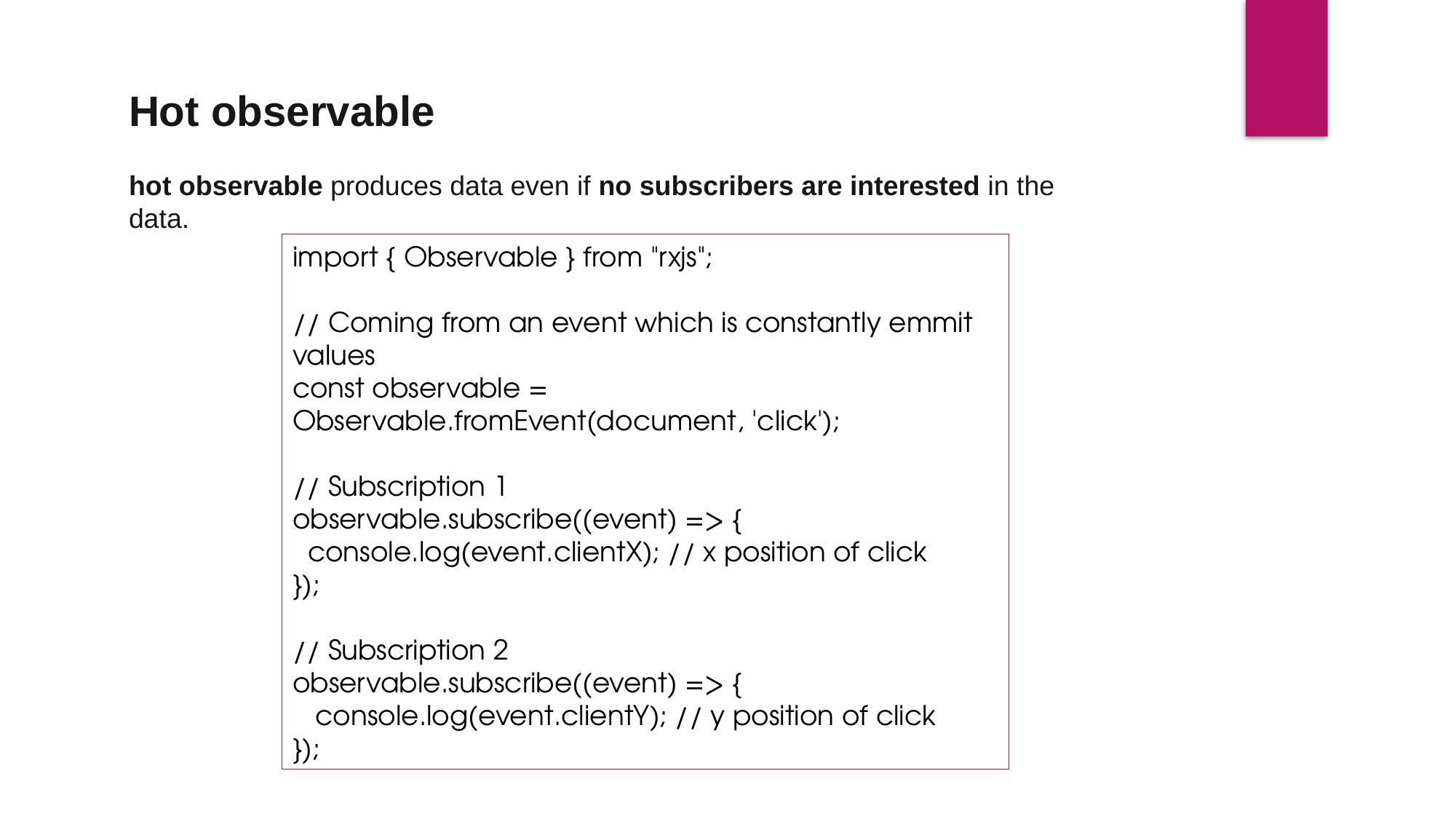

Hot observable

hot observable produces data even if no subscribers are interested in the data.
import { Observable } from "rxjs";

// Coming from an event which is constantly emmit values
const observable = Observable.fromEvent(document, 'click');

// Subscription 1
observable.subscribe((event) => {
  console.log(event.clientX); // x position of click
});

// Subscription 2
observable.subscribe((event) => {
   console.log(event.clientY); // y position of click
});